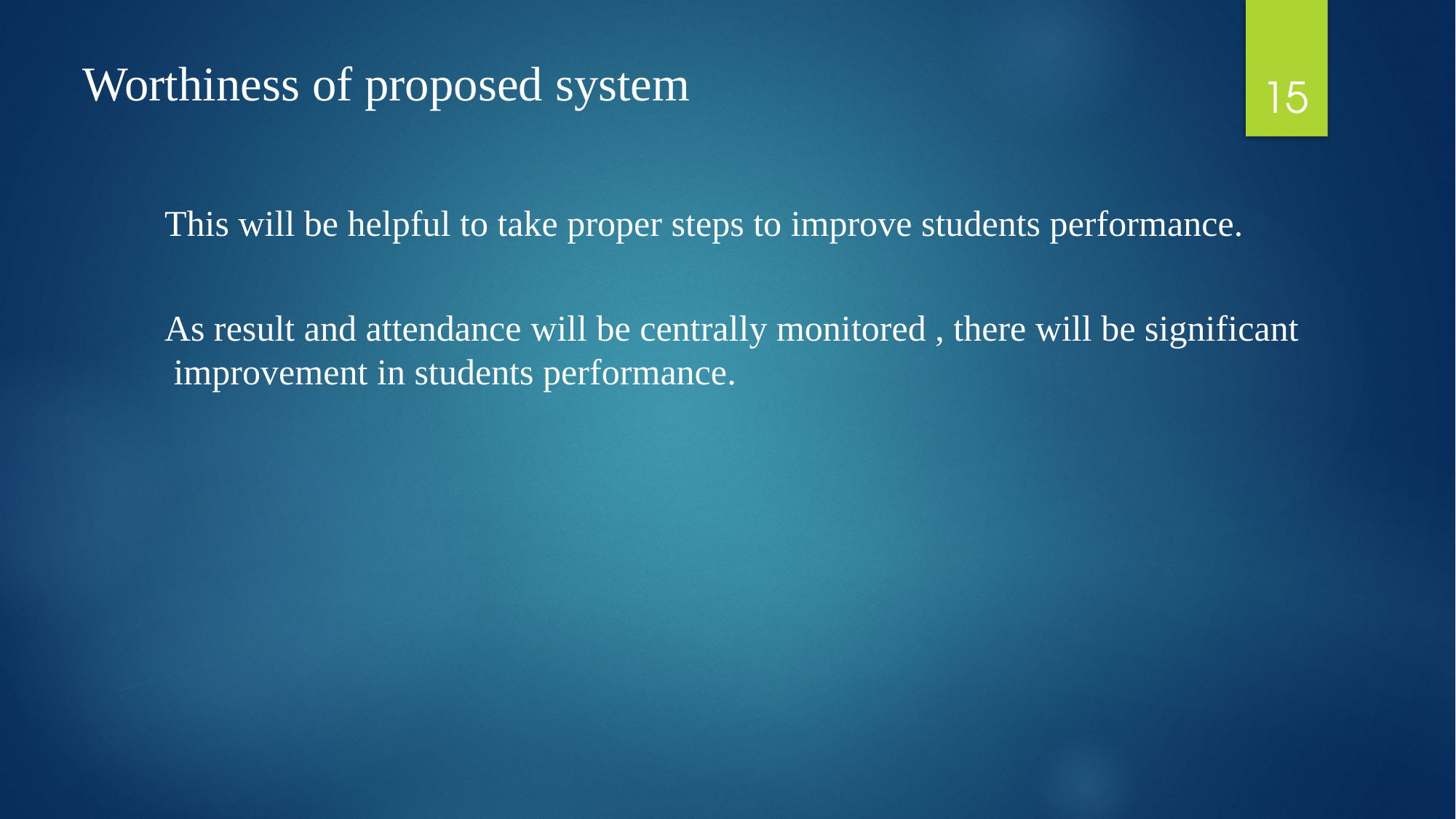

15
Worthiness of proposed system

This will be helpful to take proper steps to improve students performance.
As result and attendance will be centrally monitored , there will be significant
 improvement in students performance.